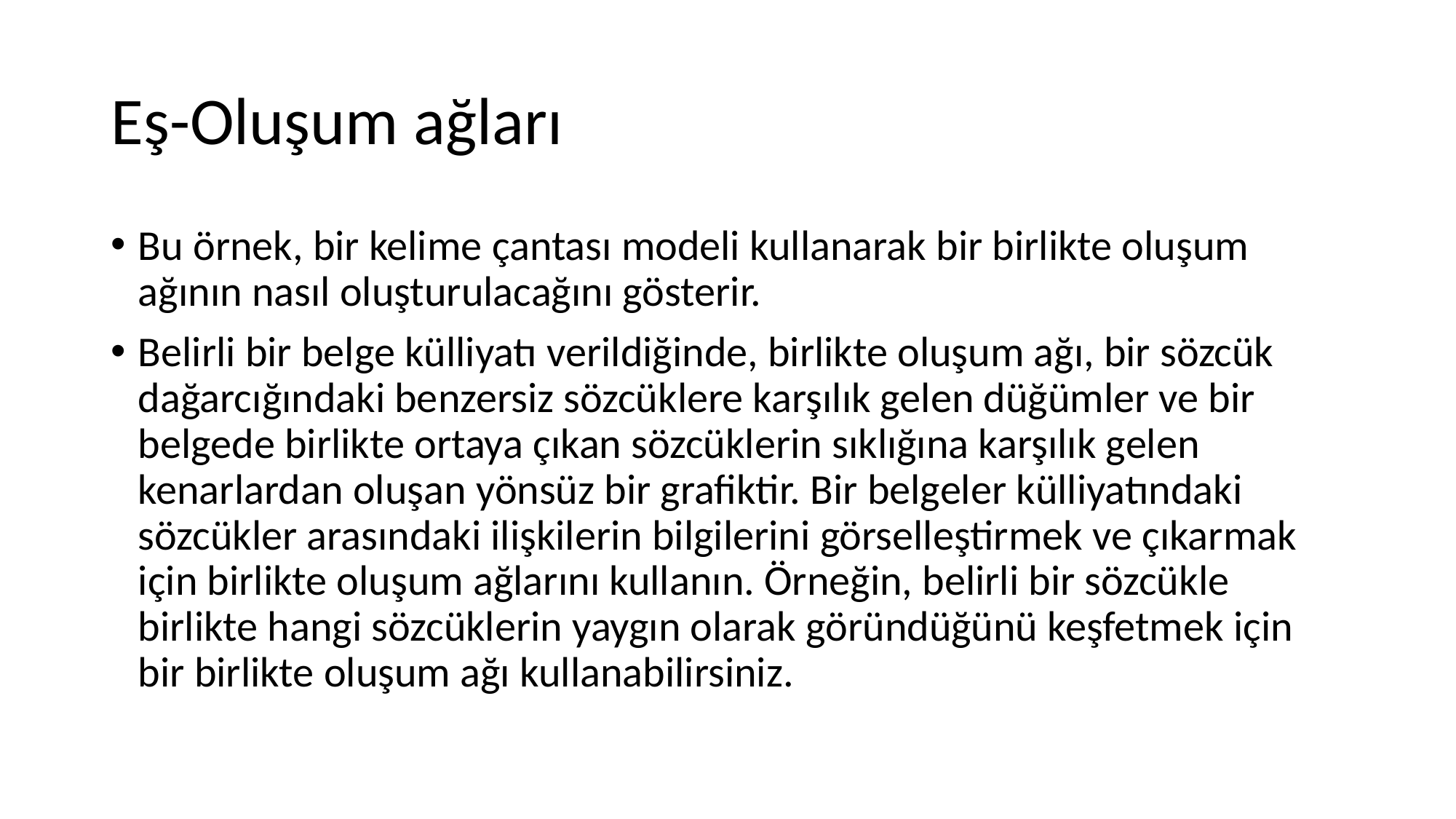

# Eş-Oluşum ağları
Bu örnek, bir kelime çantası modeli kullanarak bir birlikte oluşum ağının nasıl oluşturulacağını gösterir.
Belirli bir belge külliyatı verildiğinde, birlikte oluşum ağı, bir sözcük dağarcığındaki benzersiz sözcüklere karşılık gelen düğümler ve bir belgede birlikte ortaya çıkan sözcüklerin sıklığına karşılık gelen kenarlardan oluşan yönsüz bir grafiktir. Bir belgeler külliyatındaki sözcükler arasındaki ilişkilerin bilgilerini görselleştirmek ve çıkarmak için birlikte oluşum ağlarını kullanın. Örneğin, belirli bir sözcükle birlikte hangi sözcüklerin yaygın olarak göründüğünü keşfetmek için bir birlikte oluşum ağı kullanabilirsiniz.